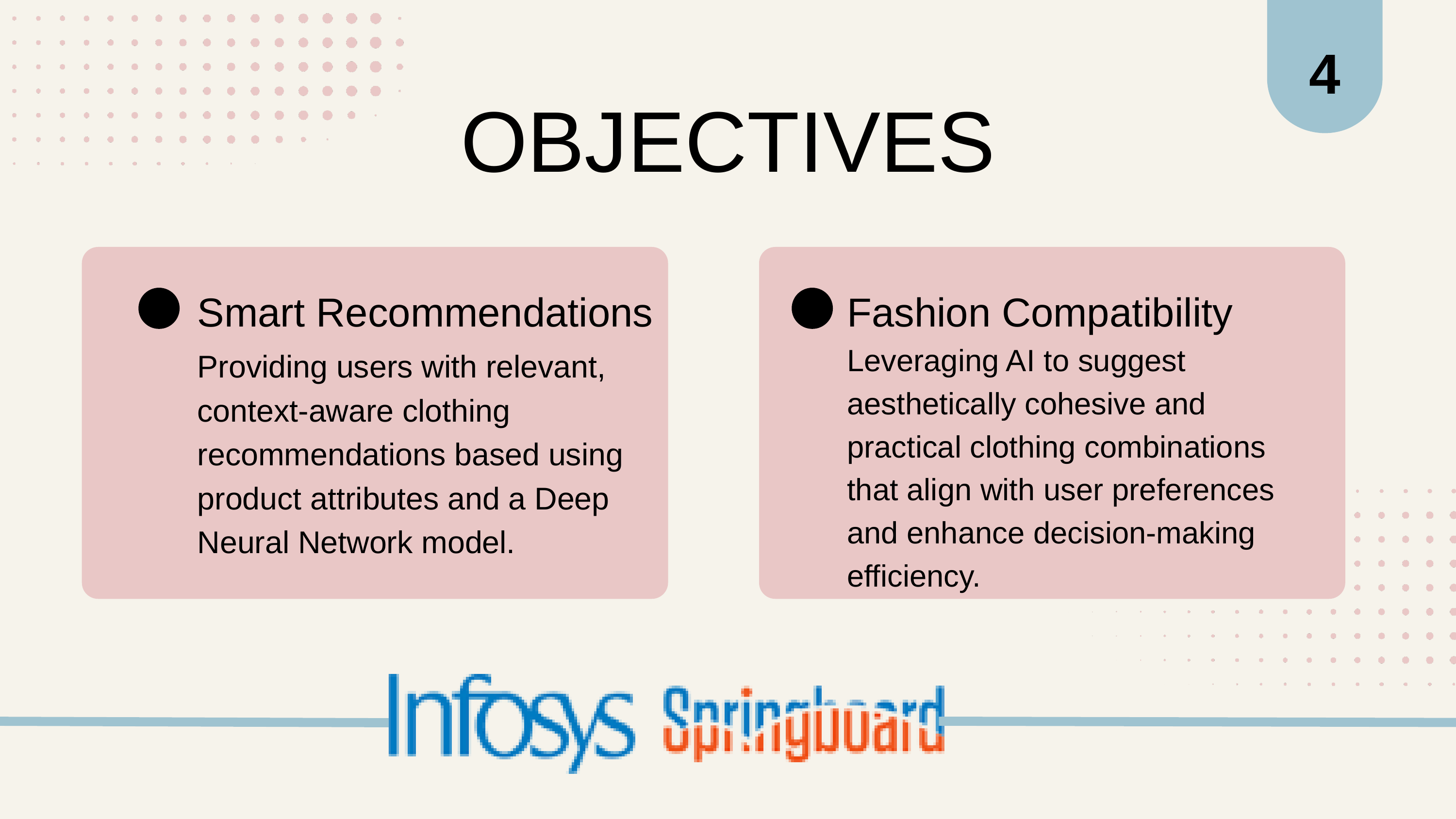

4

OBJECTIVES

Smart Recommendations
Fashion Compatibility

Leveraging AI to suggest aesthetically cohesive and practical clothing combinations that align with user preferences and enhance decision-making efficiency.
Providing users with relevant, context-aware clothing recommendations based using product attributes and a Deep Neural Network model.